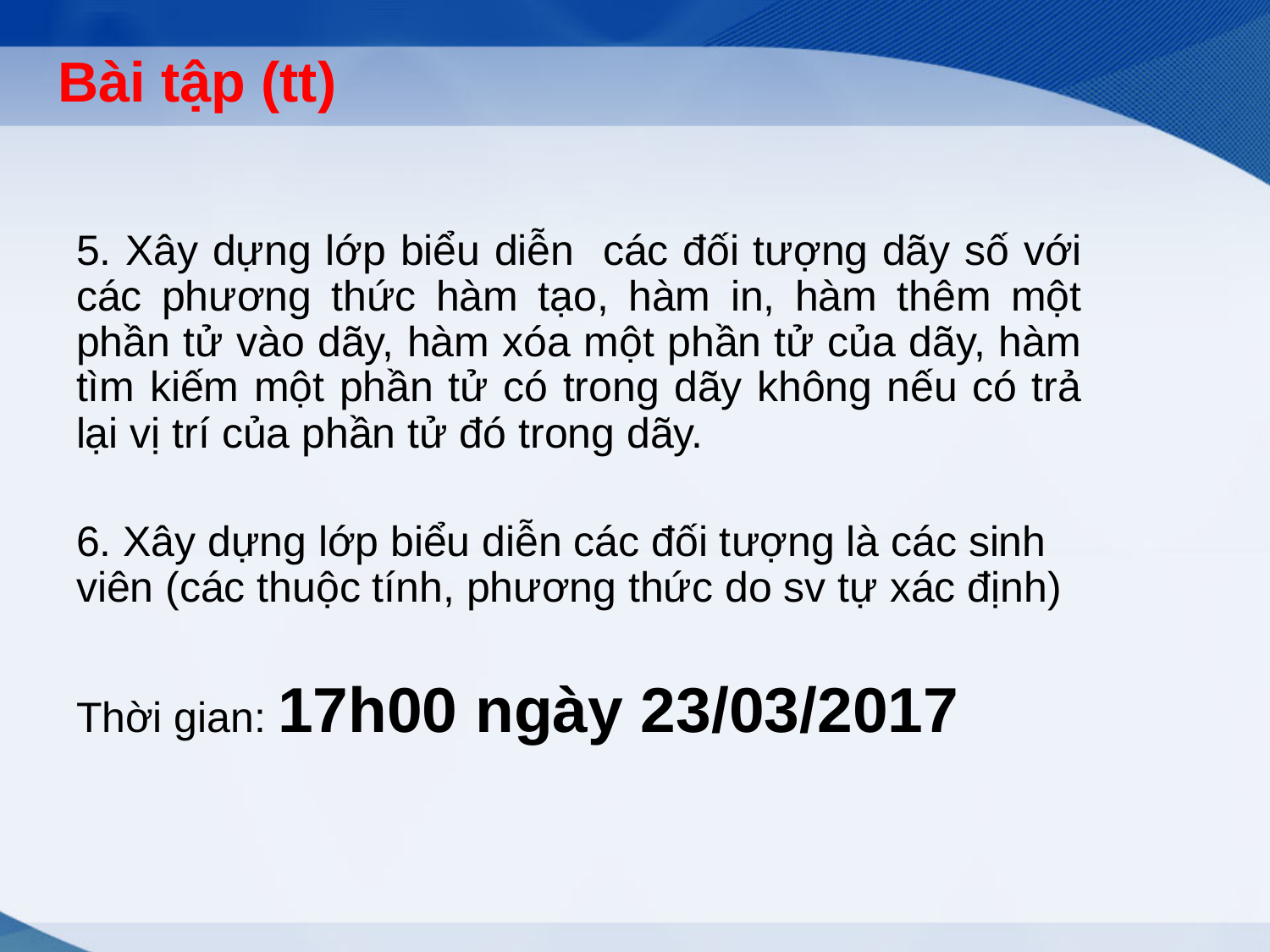

# Bài tập (tt)
5. Xây dựng lớp biểu diễn  các đối tượng dãy số với các phương thức hàm tạo, hàm in, hàm thêm một phần tử vào dãy, hàm xóa một phần tử của dãy, hàm tìm kiếm một phần tử có trong dãy không nếu có trả lại vị trí của phần tử đó trong dãy.

6. Xây dựng lớp biểu diễn các đối tượng là các sinh viên (các thuộc tính, phương thức do sv tự xác định)

Thời gian: 17h00 ngày 23/03/2017